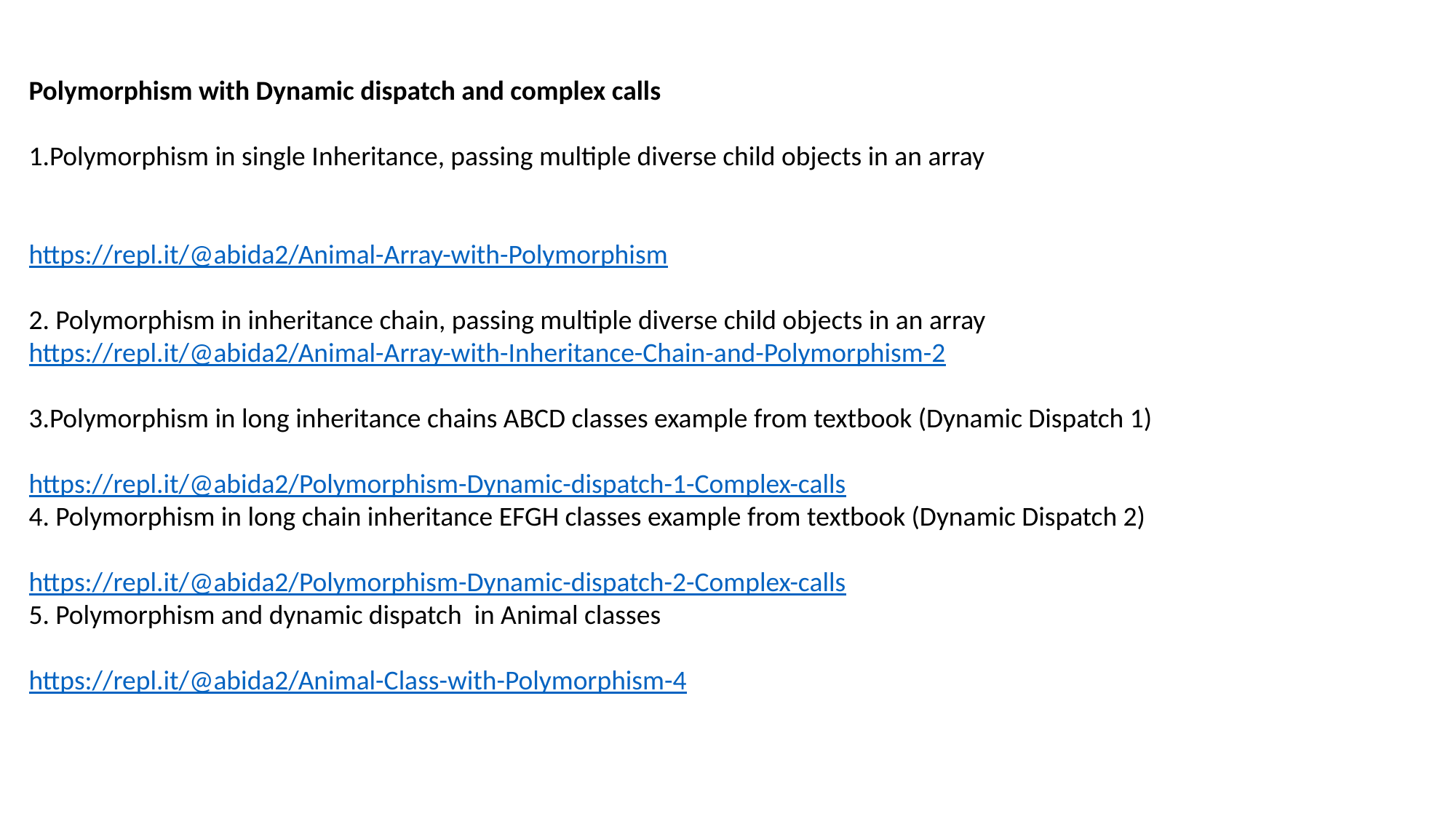

Polymorphism with Dynamic dispatch and complex calls

1.Polymorphism in single Inheritance, passing multiple diverse child objects in an array

https://repl.it/@abida2/Animal-Array-with-Polymorphism

2. Polymorphism in inheritance chain, passing multiple diverse child objects in an array
https://repl.it/@abida2/Animal-Array-with-Inheritance-Chain-and-Polymorphism-2

3.Polymorphism in long inheritance chains ABCD classes example from textbook (Dynamic Dispatch 1)

https://repl.it/@abida2/Polymorphism-Dynamic-dispatch-1-Complex-calls
4. Polymorphism in long chain inheritance EFGH classes example from textbook (Dynamic Dispatch 2)

https://repl.it/@abida2/Polymorphism-Dynamic-dispatch-2-Complex-calls
5. Polymorphism and dynamic dispatch  in Animal classes

https://repl.it/@abida2/Animal-Class-with-Polymorphism-4